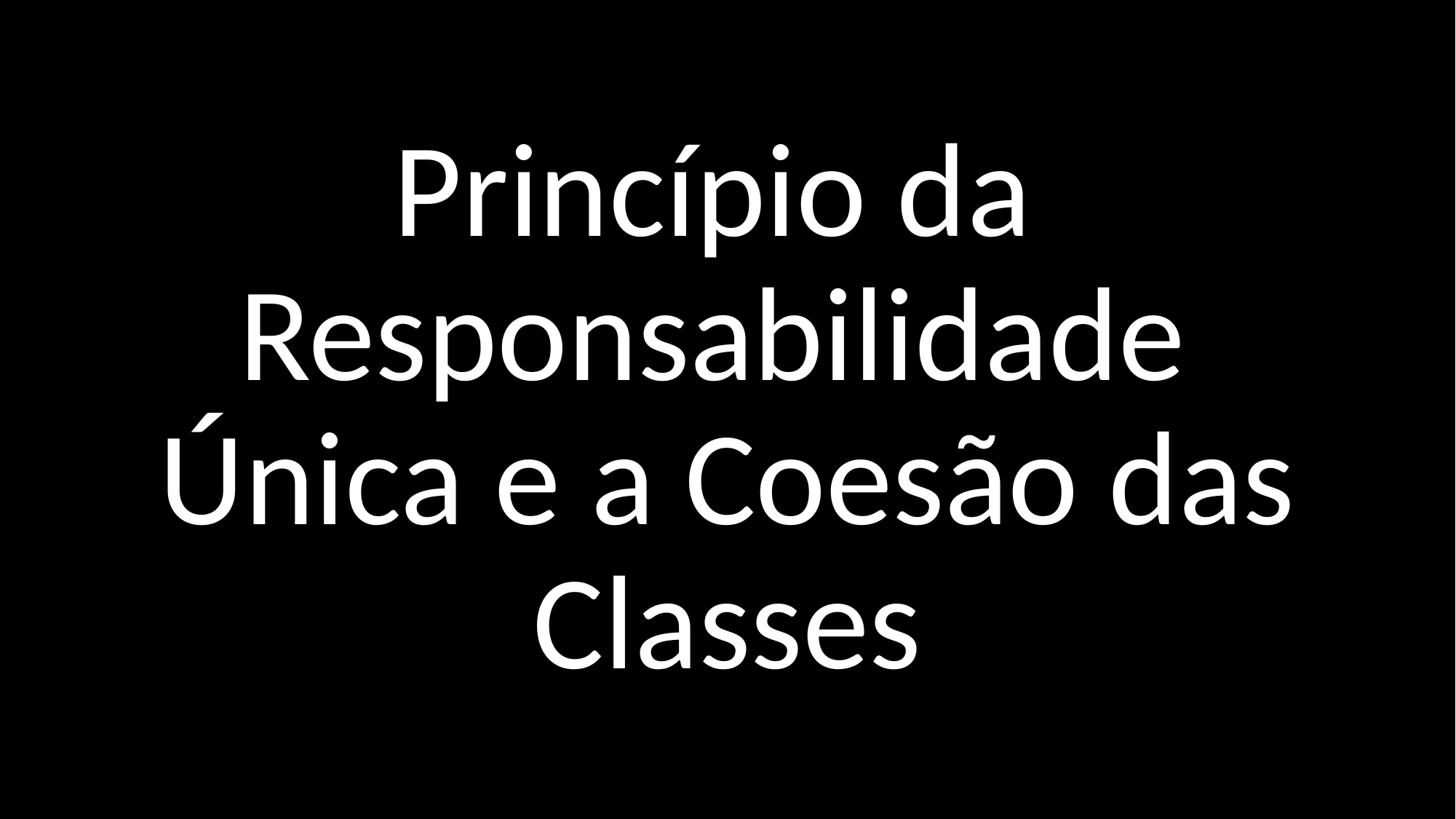

# Princípio da Responsabilidade Única e a Coesão das Classes